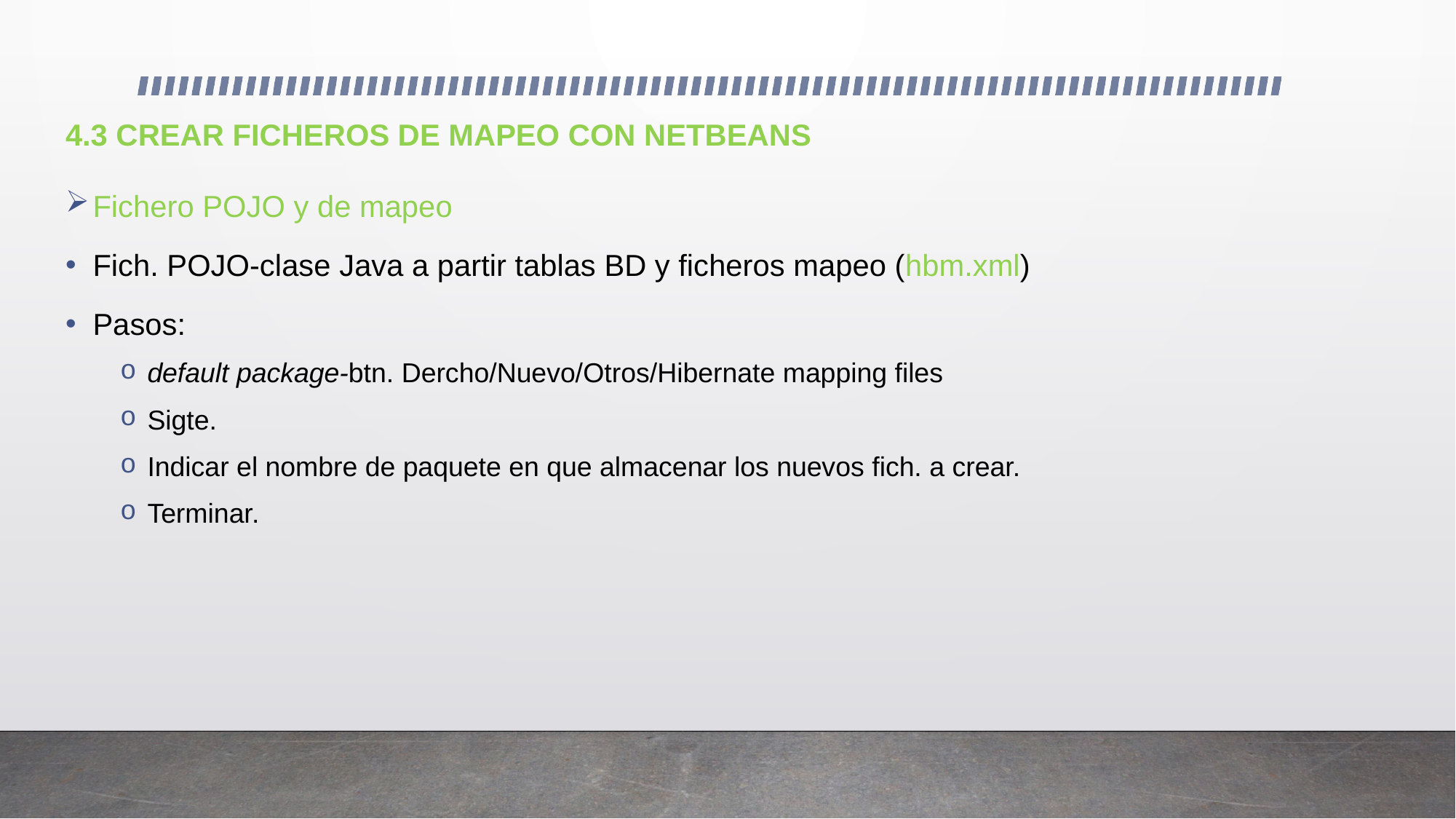

# 4.3 CREAR FICHEROS DE MAPEO CON NETBEANS
Fichero POJO y de mapeo
Fich. POJO-clase Java a partir tablas BD y ficheros mapeo (hbm.xml)
Pasos:
default package-btn. Dercho/Nuevo/Otros/Hibernate mapping files
Sigte.
Indicar el nombre de paquete en que almacenar los nuevos fich. a crear.
Terminar.